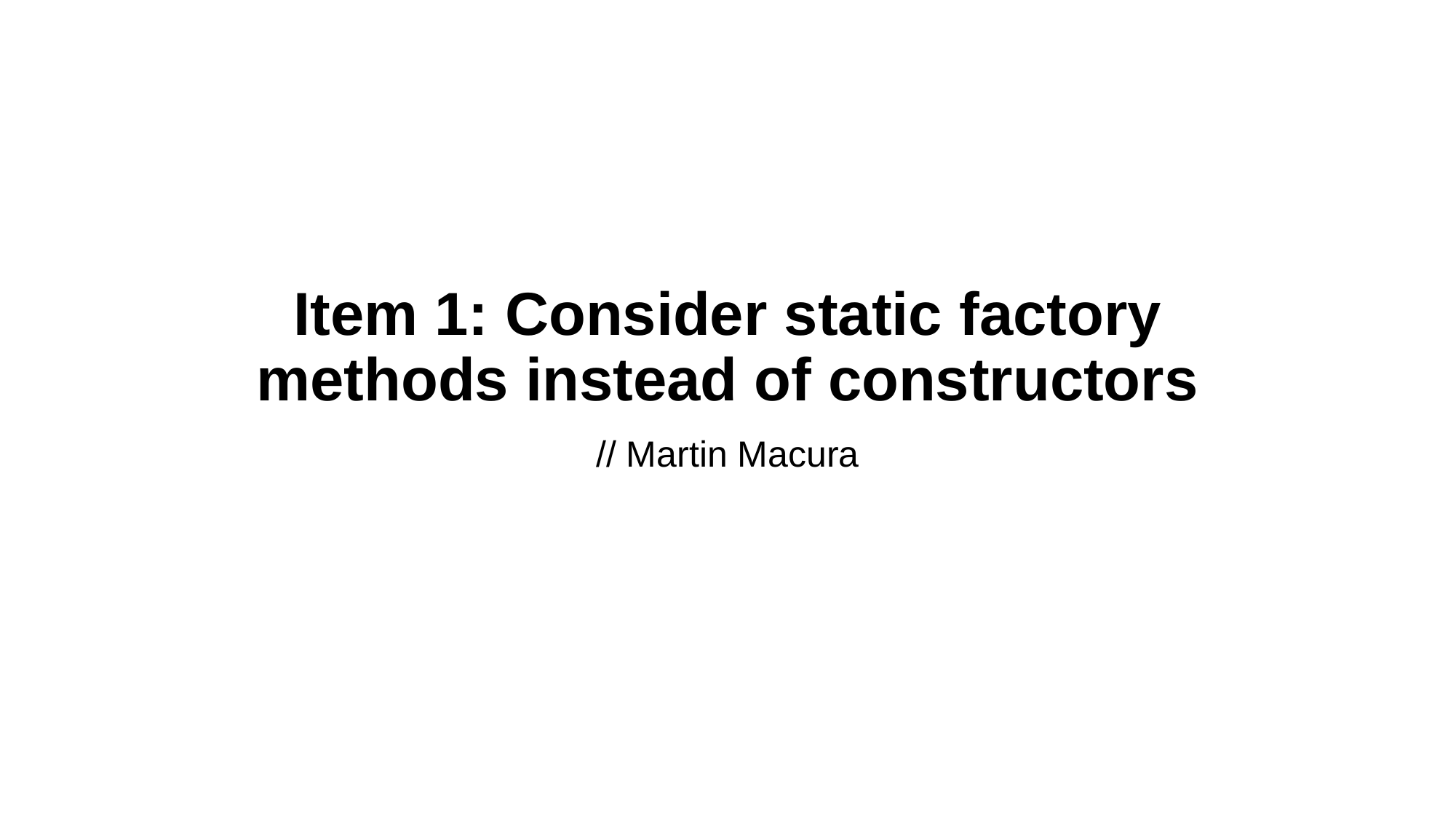

# Item 1: Consider static factory methods instead of constructors
// Martin Macura